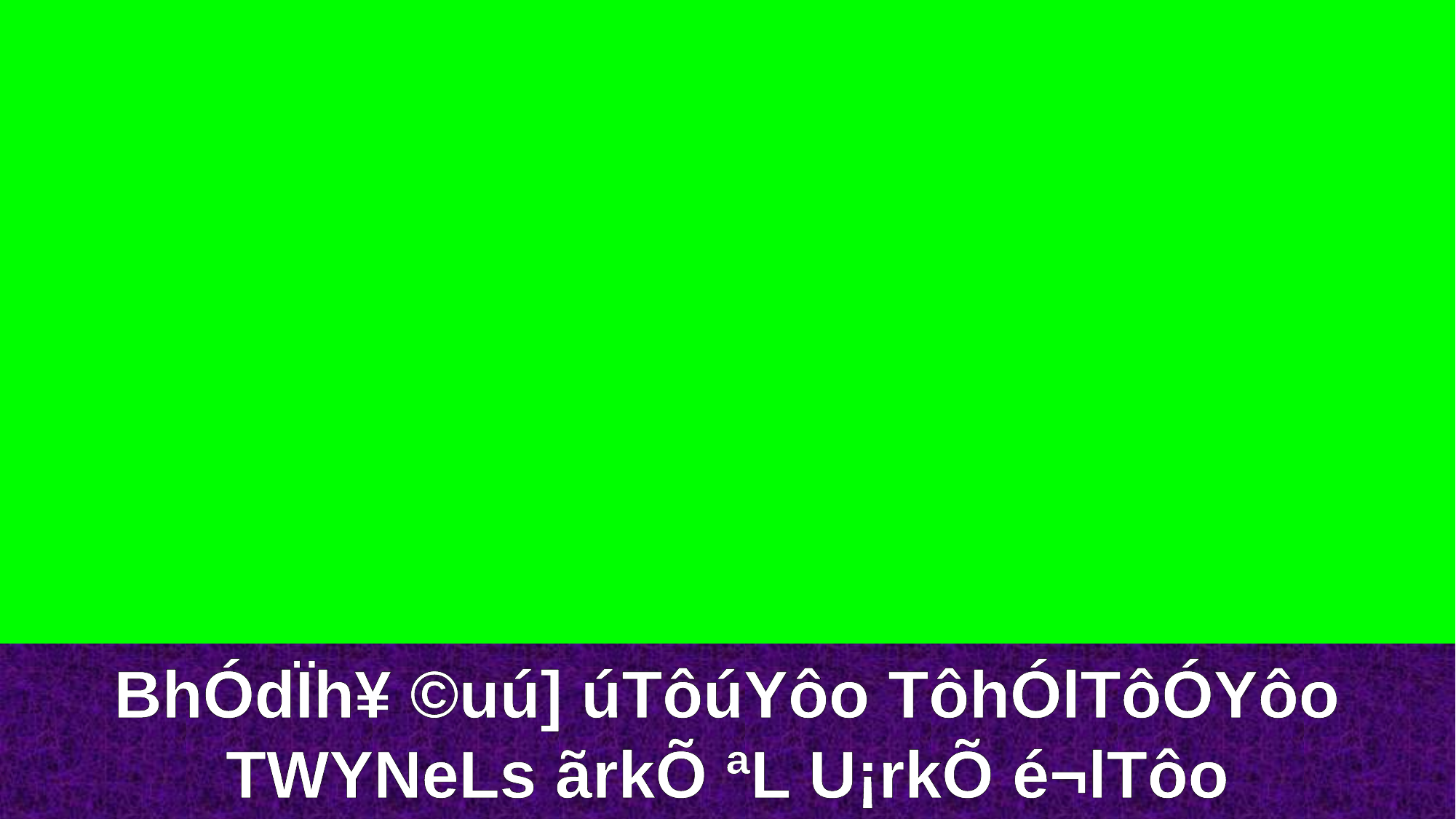

BhÓdÏh¥ ©uú] úTôúYôo TôhÓlTôÓYôo
TWYNeLs ãrkÕ ªL U¡rkÕ é¬lTôo